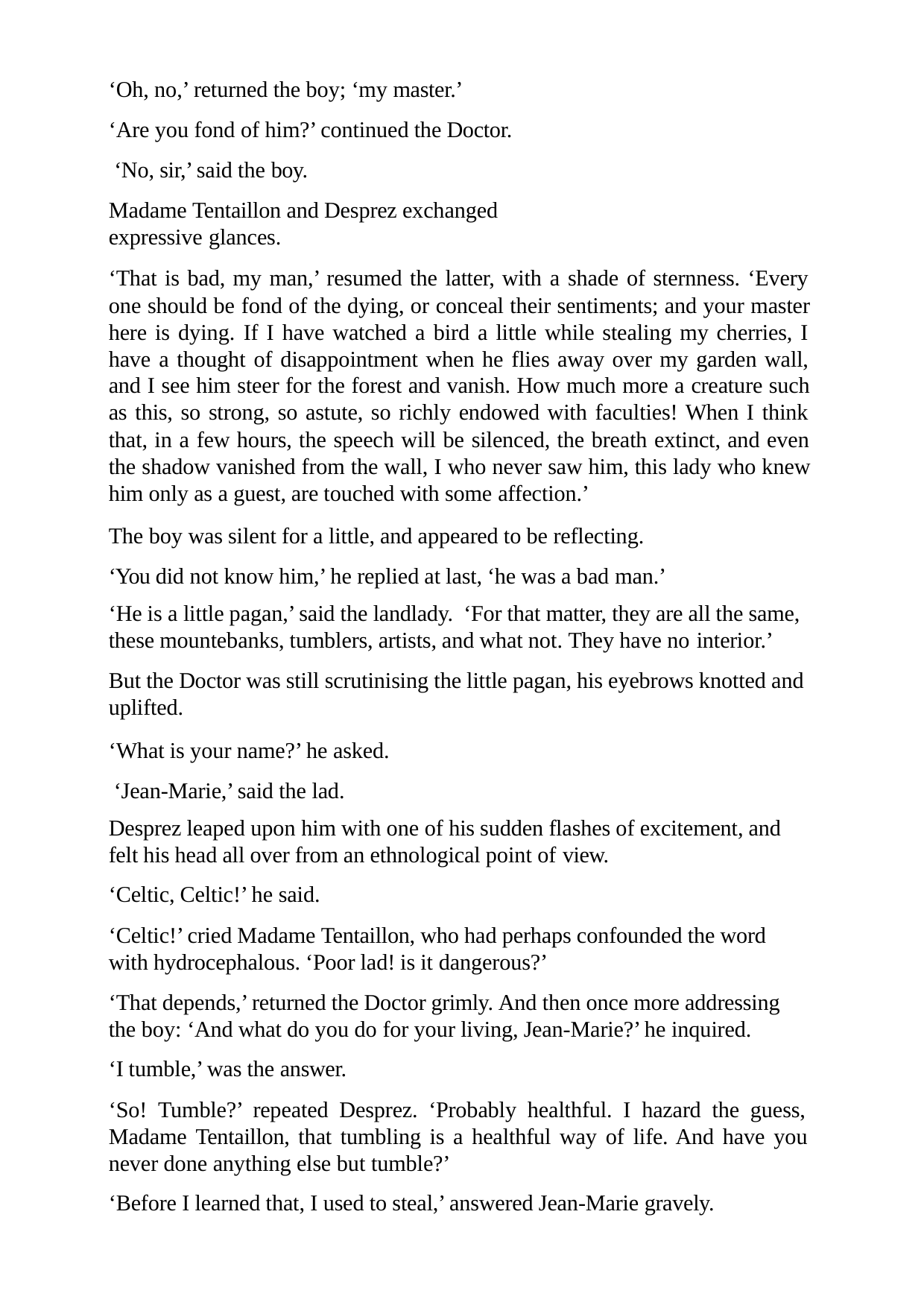

‘Oh, no,’ returned the boy; ‘my master.’
‘Are you fond of him?’ continued the Doctor.  ‘No, sir,’ said the boy.
Madame Tentaillon and Desprez exchanged expressive glances.
‘That is bad, my man,’ resumed the latter, with a shade of sternness. ‘Every  one should be fond of the dying, or conceal their sentiments; and your master  here is dying. If I have watched a bird a little while stealing my cherries, I  have a thought of disappointment when he flies away over my garden wall,  and I see him steer for the forest and vanish. How much more a creature such  as this, so strong, so astute, so richly endowed with faculties! When I think  that, in a few hours, the speech will be silenced, the breath extinct, and even  the shadow vanished from the wall, I who never saw him, this lady who knew  him only as a guest, are touched with some affection.’
The boy was silent for a little, and appeared to be reflecting.  ‘You did not know him,’ he replied at last, ‘he was a bad man.’
‘He is a little pagan,’ said the landlady. ‘For that matter, they are all the same,  these mountebanks, tumblers, artists, and what not. They have no interior.’
But the Doctor was still scrutinising the little pagan, his eyebrows knotted and  uplifted.
‘What is your name?’ he asked.  ‘Jean-Marie,’ said the lad.
Desprez leaped upon him with one of his sudden flashes of excitement, and  felt his head all over from an ethnological point of view.
‘Celtic, Celtic!’ he said.
‘Celtic!’ cried Madame Tentaillon, who had perhaps confounded the word  with hydrocephalous. ‘Poor lad! is it dangerous?’
‘That depends,’ returned the Doctor grimly. And then once more addressing  the boy: ‘And what do you do for your living, Jean-Marie?’ he inquired.
‘I tumble,’ was the answer.
‘So! Tumble?’ repeated Desprez. ‘Probably healthful. I hazard the guess,  Madame Tentaillon, that tumbling is a healthful way of life. And have you  never done anything else but tumble?’
‘Before I learned that, I used to steal,’ answered Jean-Marie gravely.